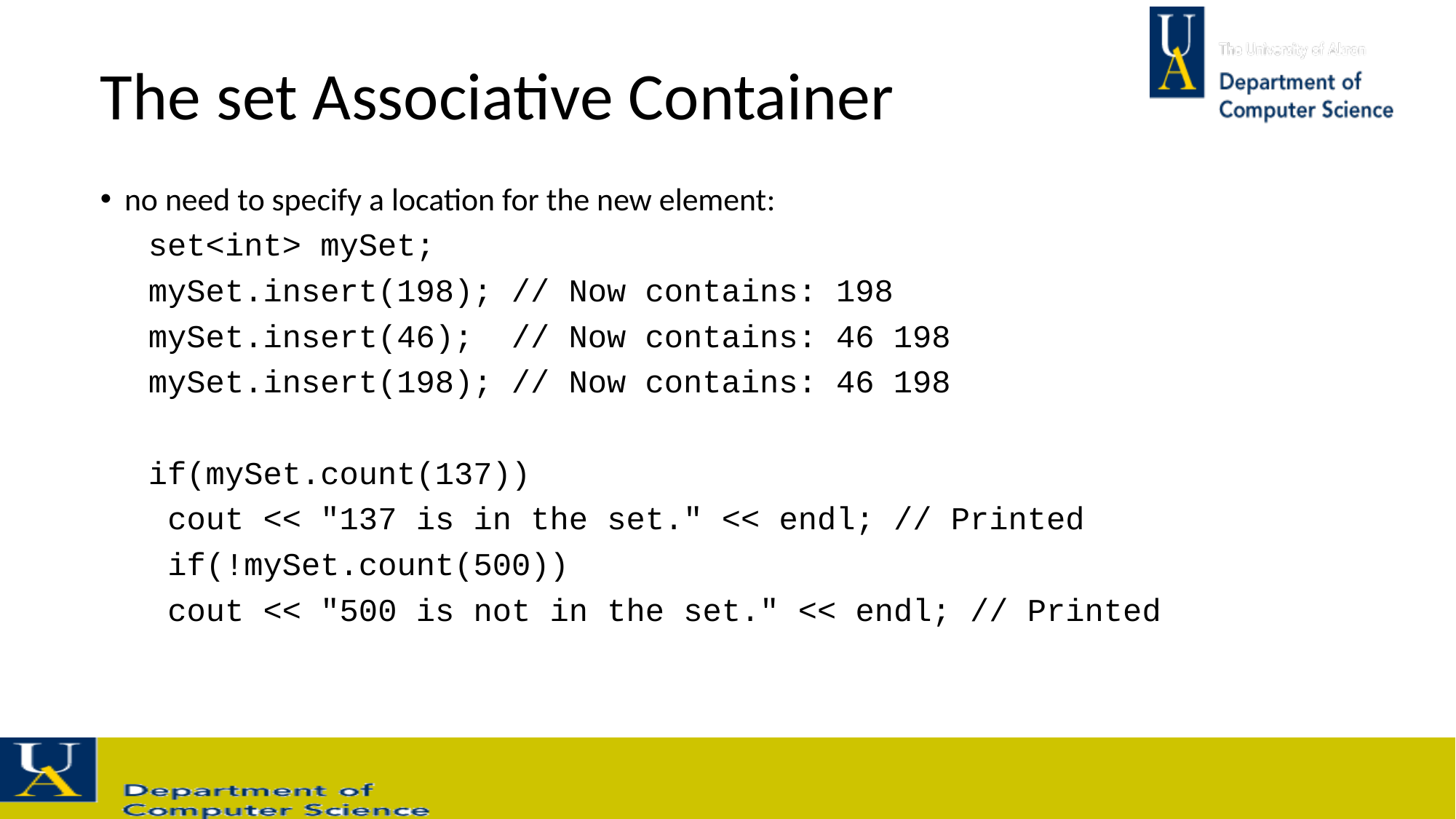

# The set Associative Container
no need to specify a location for the new element:
set<int> mySet;
mySet.insert(198); // Now contains: 198
mySet.insert(46);  // Now contains: 46 198
mySet.insert(198); // Now contains: 46 198

if(mySet.count(137))
 cout << "137 is in the set." << endl; // Printed
 if(!mySet.count(500))
 cout << "500 is not in the set." << endl; // Printed